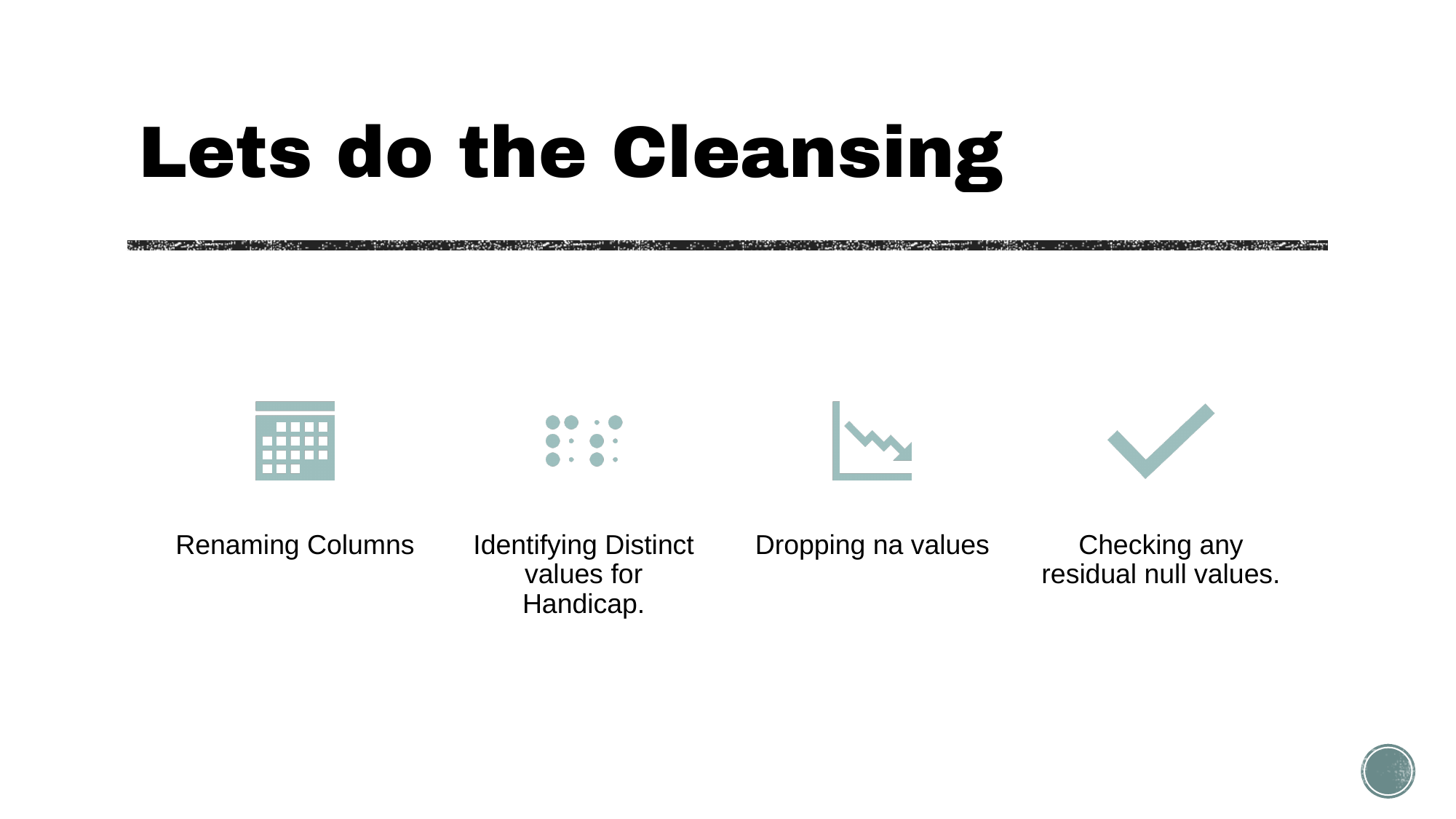

# Lets do the Cleansing

Renaming Columns
Identifying Distinct values for Handicap.
Dropping na values
Checking any residual null values.